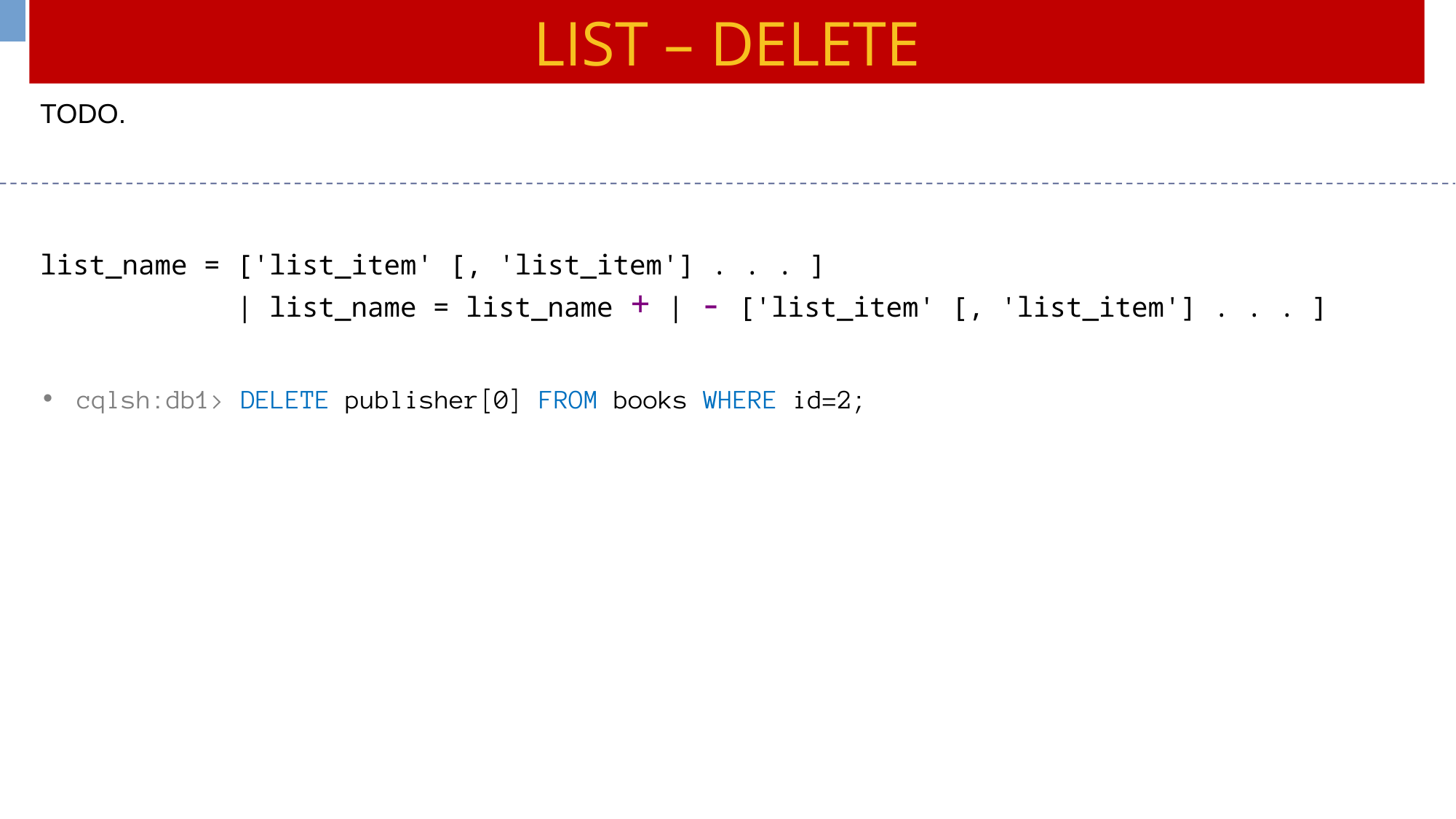

LIST – DELETE
TODO.

list_name = ['list_item' [, 'list_item'] . . . ]
            | list_name = list_name + | - ['list_item' [, 'list_item'] . . . ]
cqlsh:db1> DELETE publisher[0] FROM books WHERE id=2;